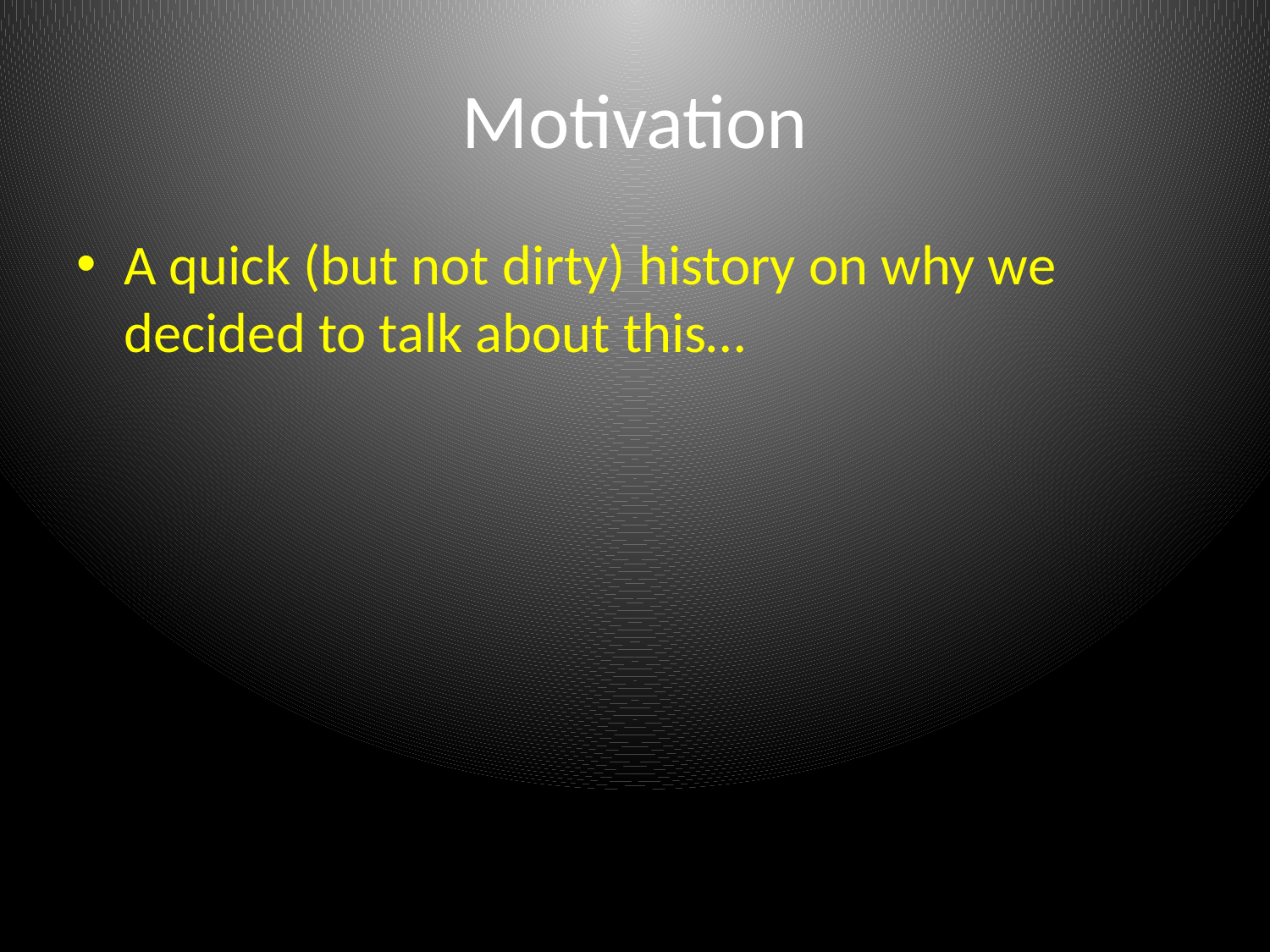

Motivation
A quick (but not dirty) history on why we decided to talk about this…